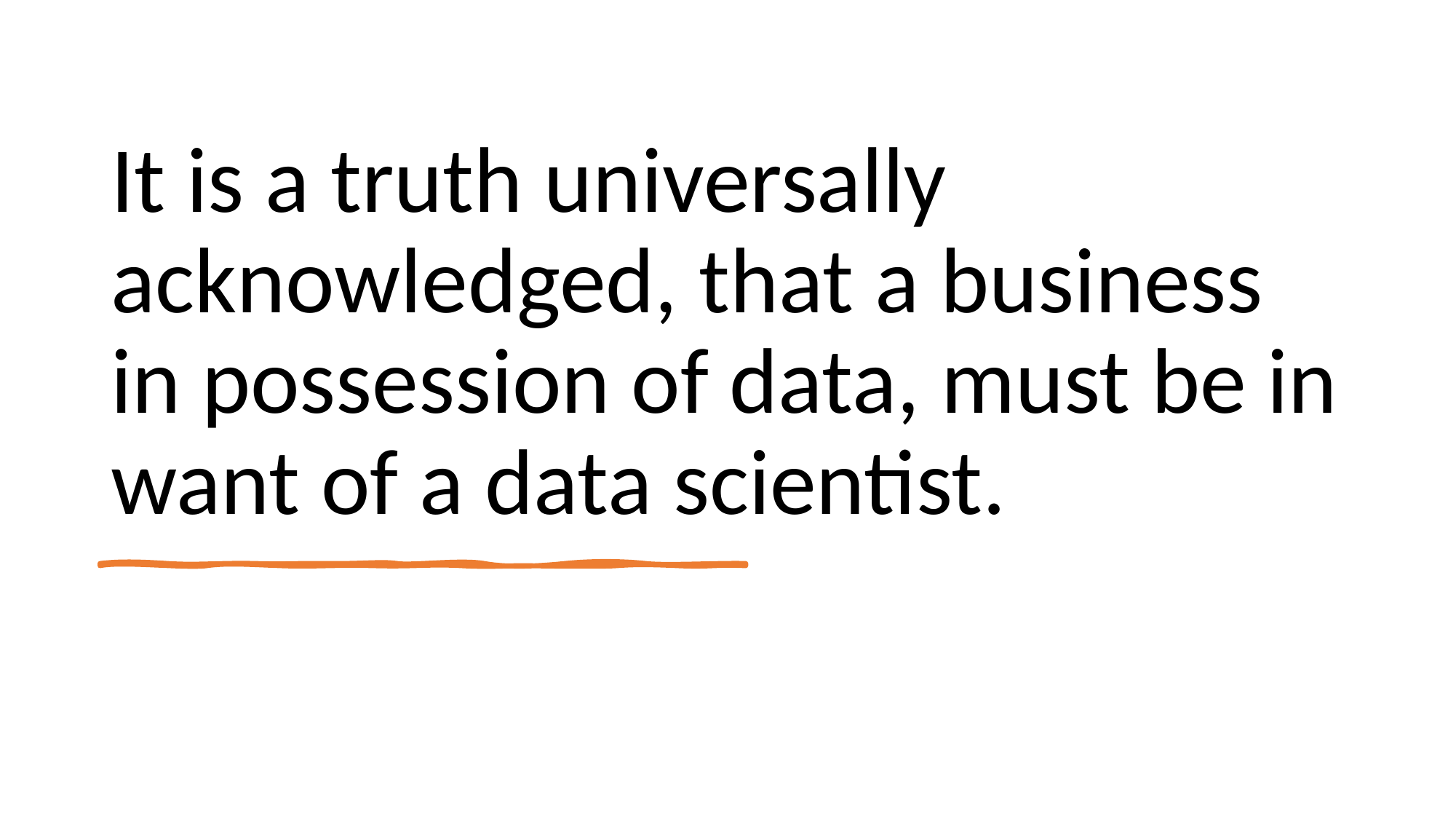

# It is a truth universally acknowledged, that a business in possession of data, must be in want of a data scientist.